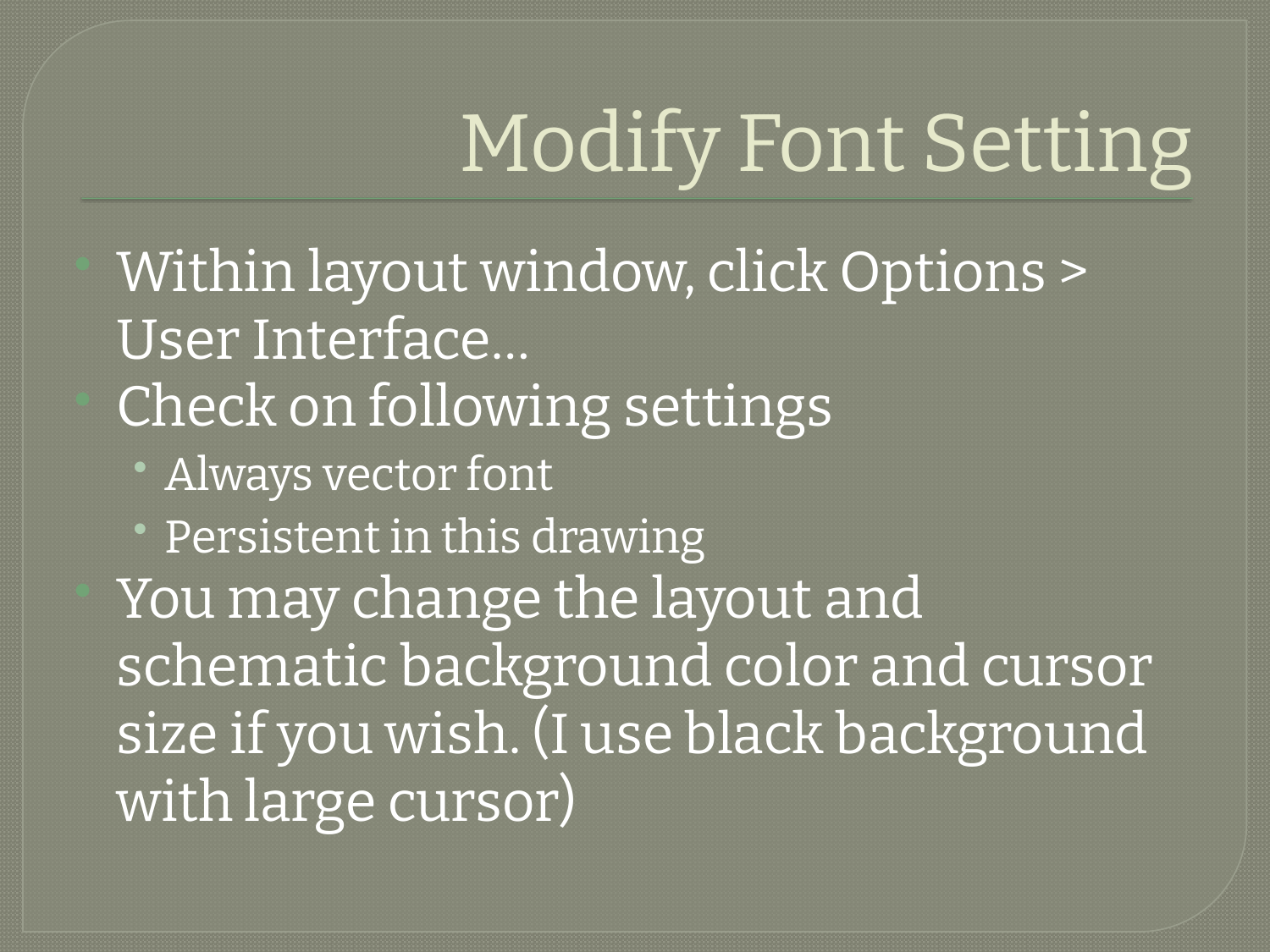

# Modify Font Setting
Within layout window, click Options > User Interface…
Check on following settings
Always vector font
Persistent in this drawing
You may change the layout and schematic background color and cursor size if you wish. (I use black background with large cursor)